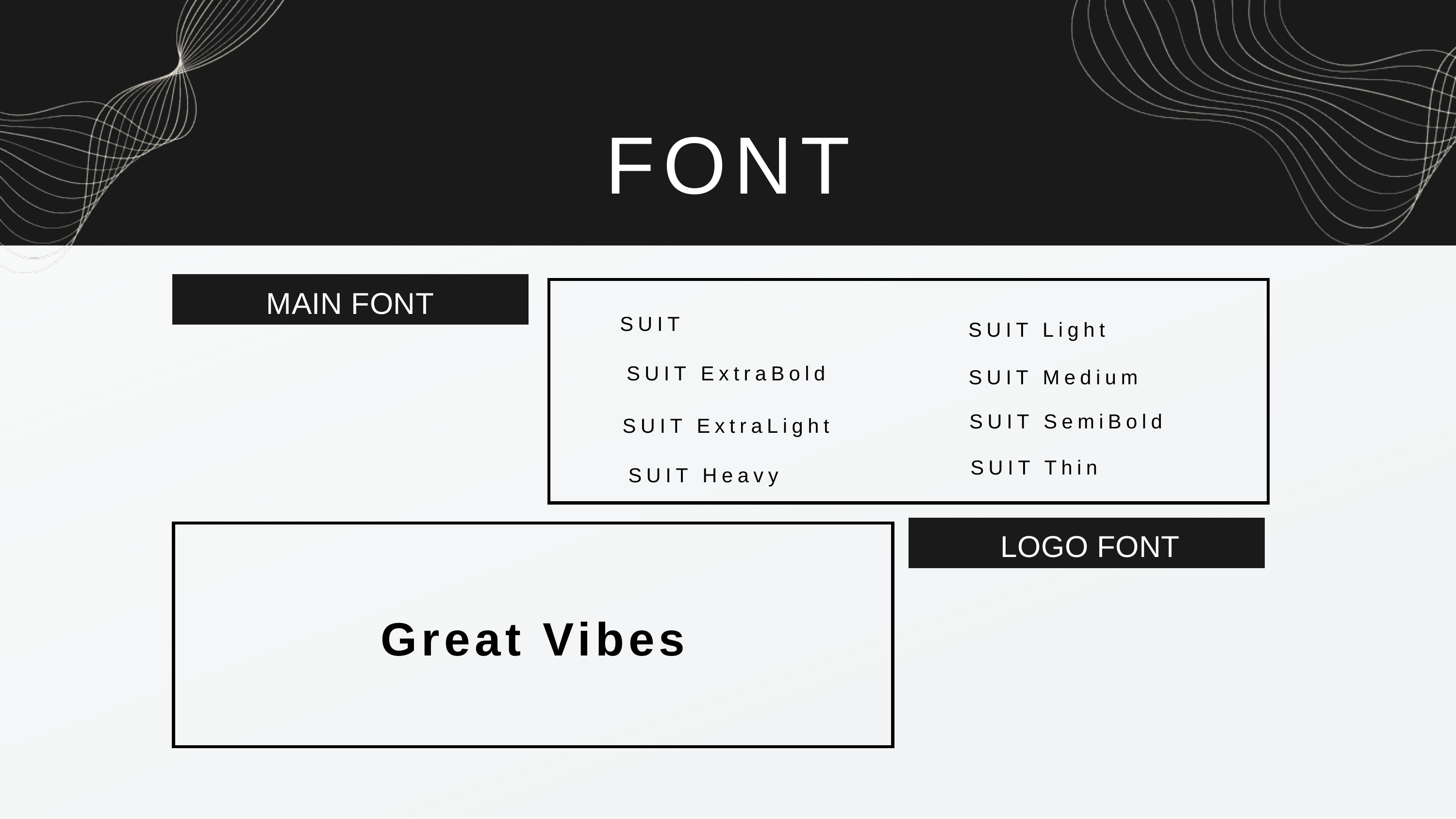

FONT

MAIN FONT
SUIT
SUIT Light

SUIT ExtraBold
SUIT Medium
SUIT SemiBold
SUIT ExtraLight
SUIT Thin
SUIT Heavy

LOGO FONT

Great Vibes